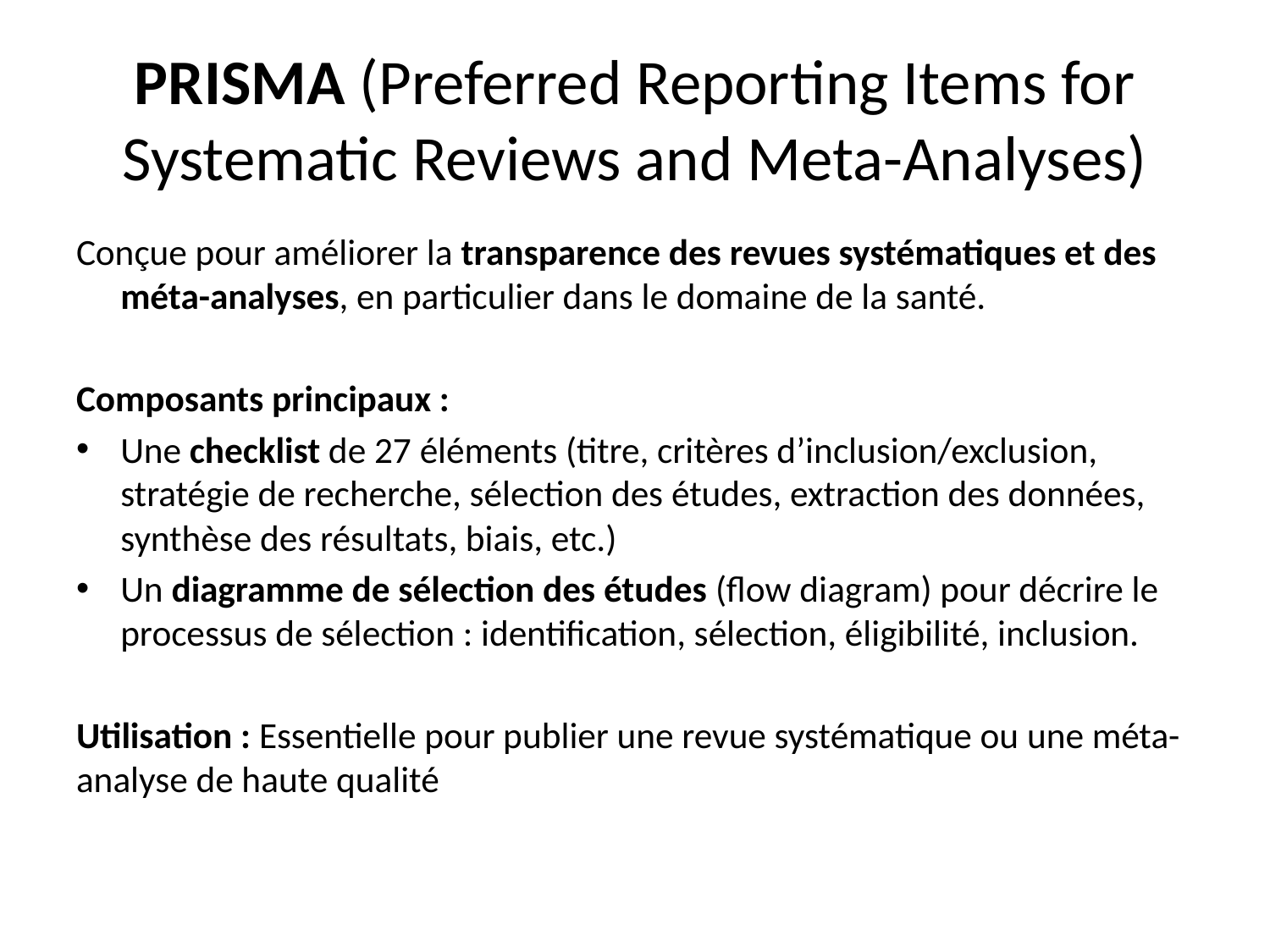

# PRISMA (Preferred Reporting Items for Systematic Reviews and Meta-Analyses)
Conçue pour améliorer la transparence des revues systématiques et des méta-analyses, en particulier dans le domaine de la santé.

Composants principaux :
Une checklist de 27 éléments (titre, critères d’inclusion/exclusion, stratégie de recherche, sélection des études, extraction des données, synthèse des résultats, biais, etc.)
Un diagramme de sélection des études (flow diagram) pour décrire le processus de sélection : identification, sélection, éligibilité, inclusion.

Utilisation : Essentielle pour publier une revue systématique ou une méta-analyse de haute qualité